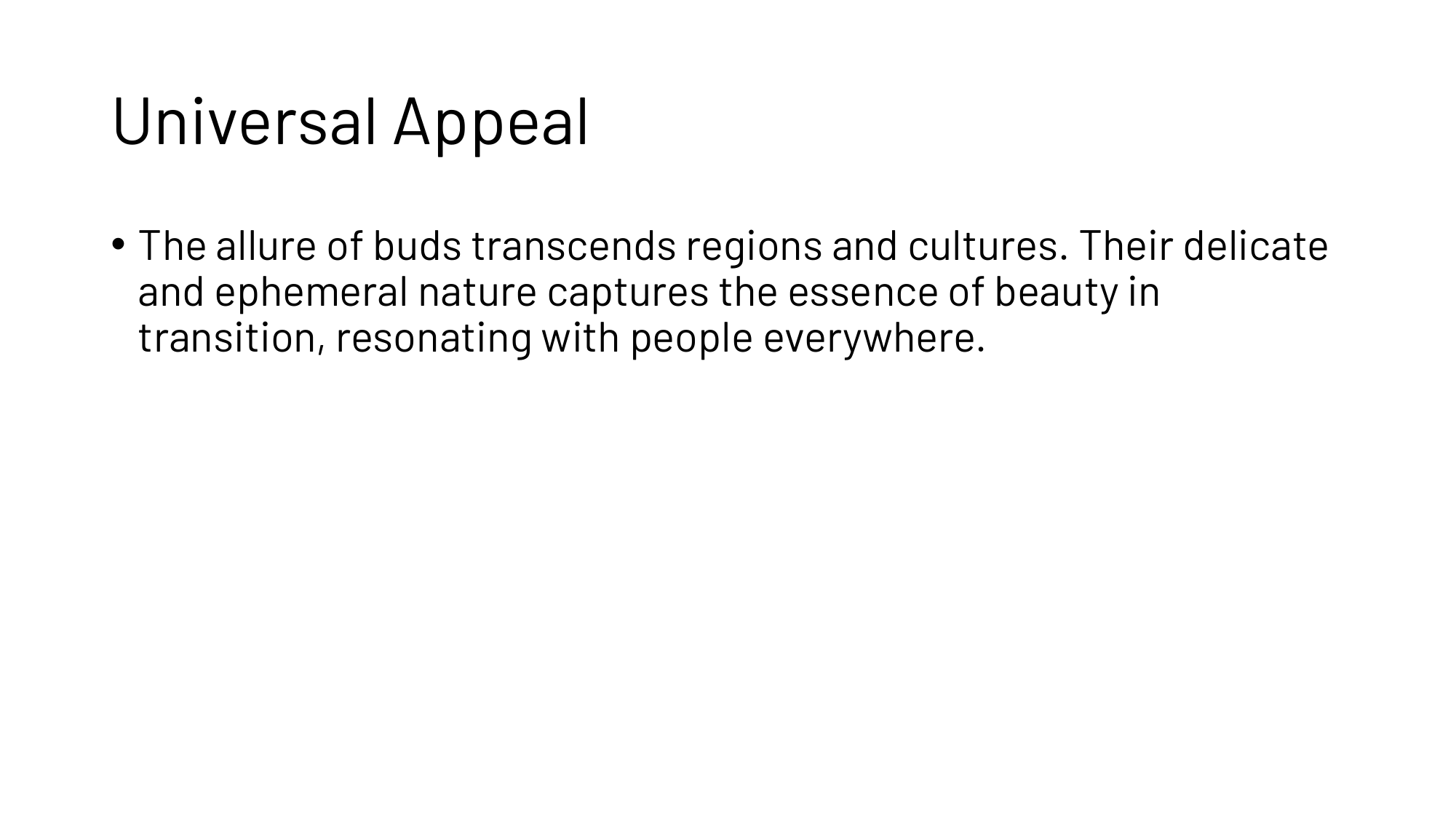

# Universal Appeal
The allure of buds transcends regions and cultures. Their delicate and ephemeral nature captures the essence of beauty in transition, resonating with people everywhere.